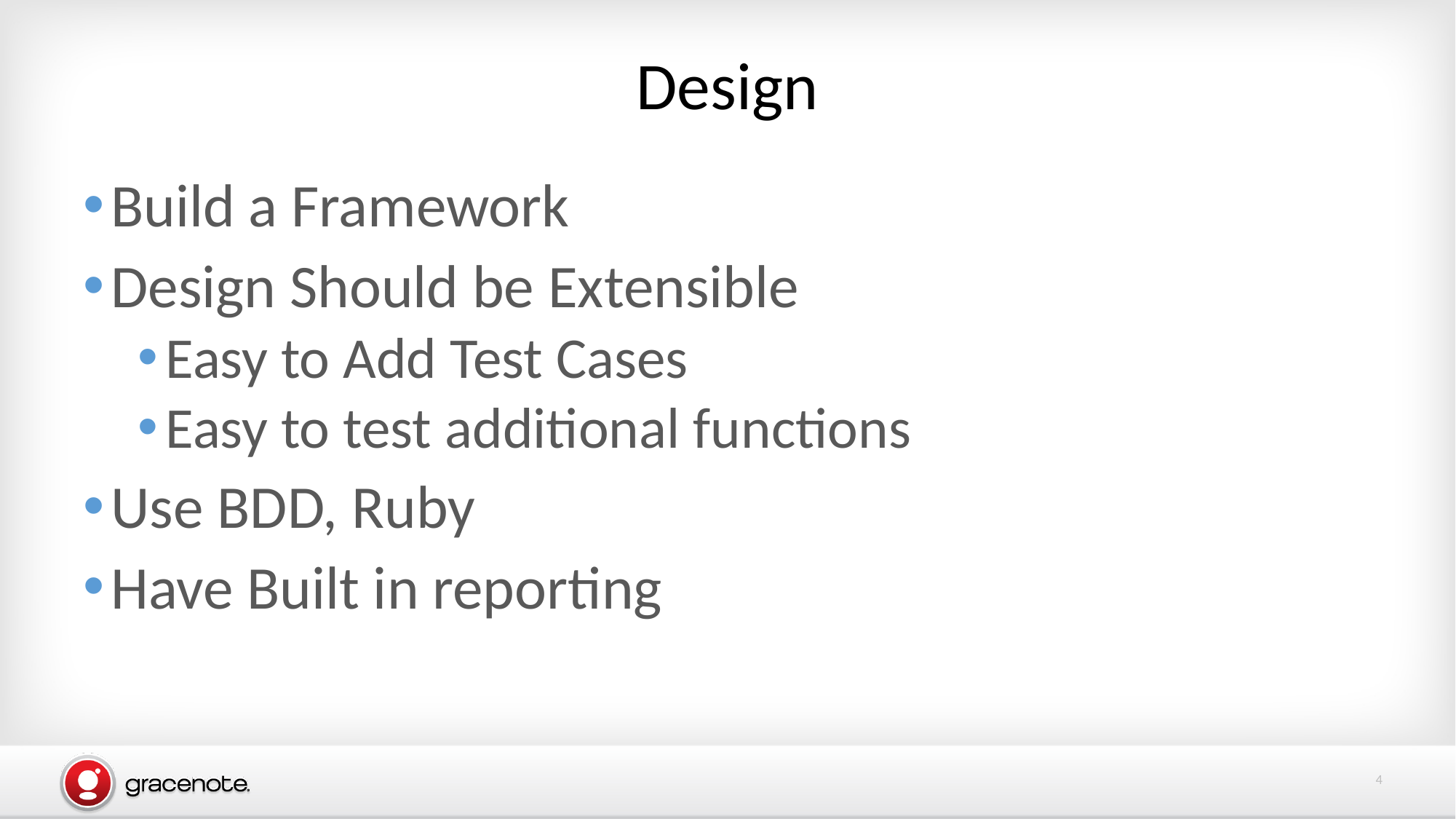

# Design
Build a Framework
Design Should be Extensible
Easy to Add Test Cases
Easy to test additional functions
Use BDD, Ruby
Have Built in reporting